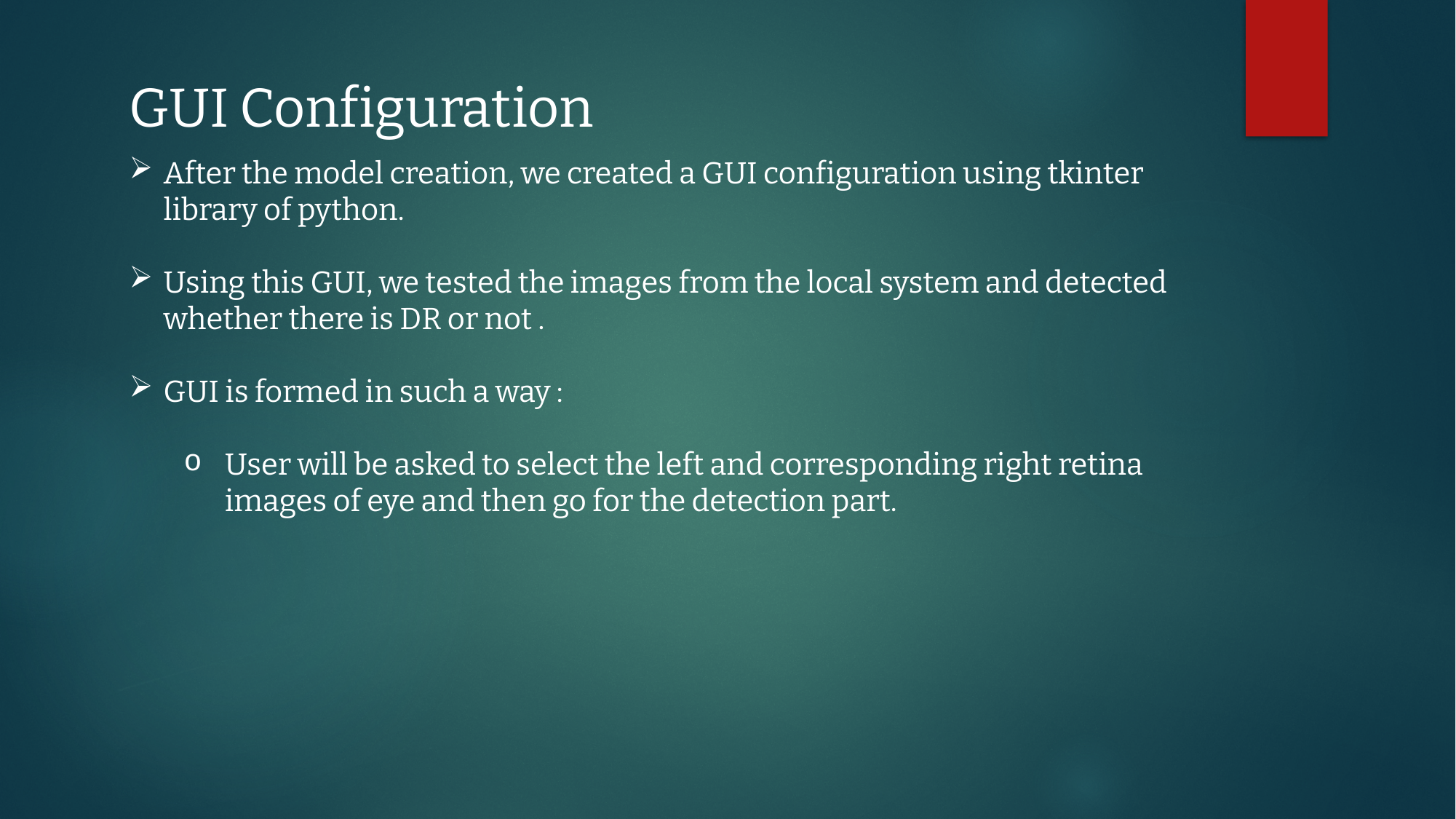

GUI Configuration

After the model creation, we created a GUI configuration using tkinter library of python.

Using this GUI, we tested the images from the local system and detected whether there is DR or not .

GUI is formed in such a way :

User will be asked to select the left and corresponding right retina images of eye and then go for the detection part.